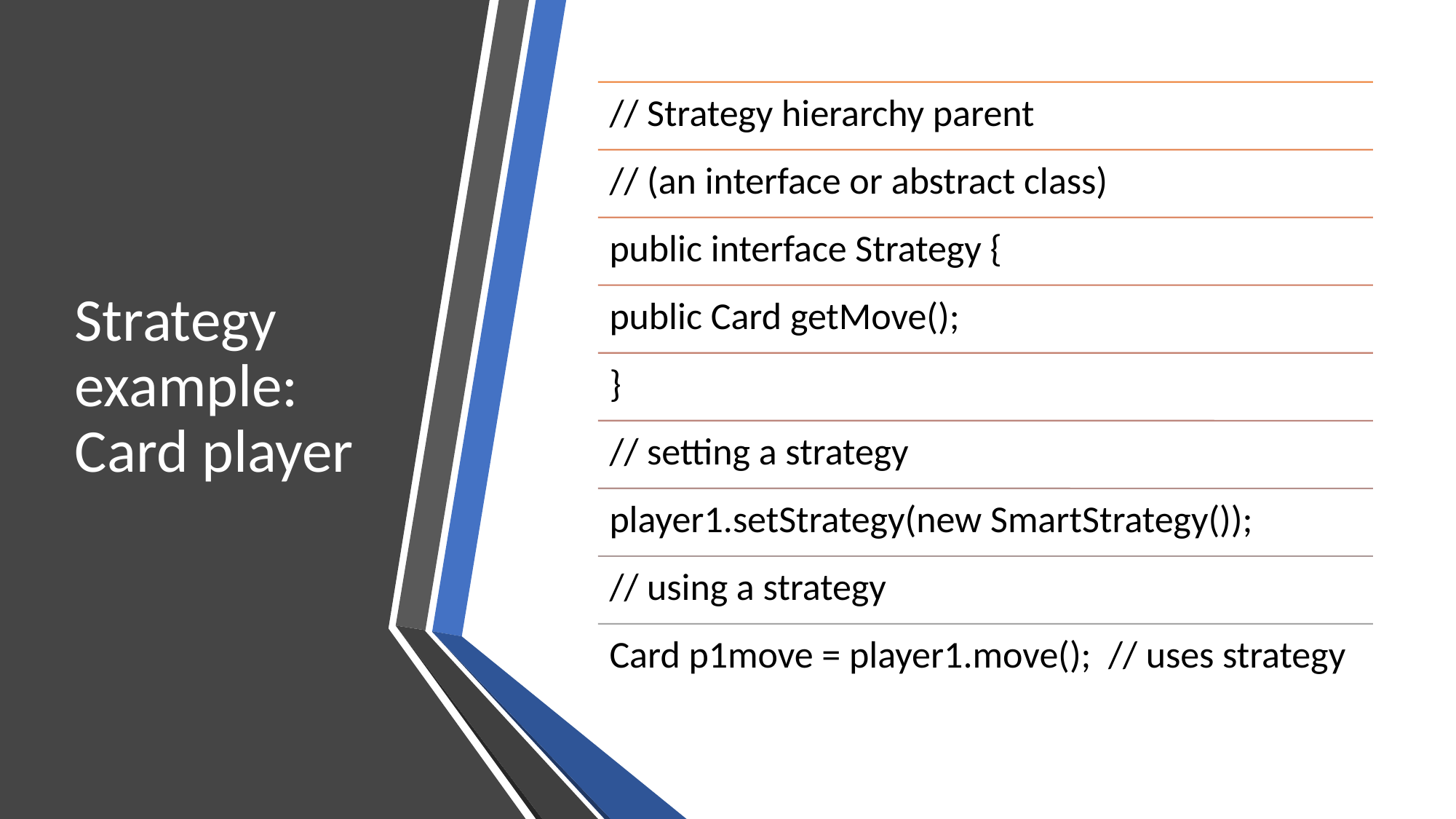

# Strategy example: Card player
// Strategy hierarchy parent
// (an interface or abstract class)
public interface Strategy {
public Card getMove();
}
// setting a strategy
player1.setStrategy(new SmartStrategy());
// using a strategy
Card p1move = player1.move();  // uses strategy